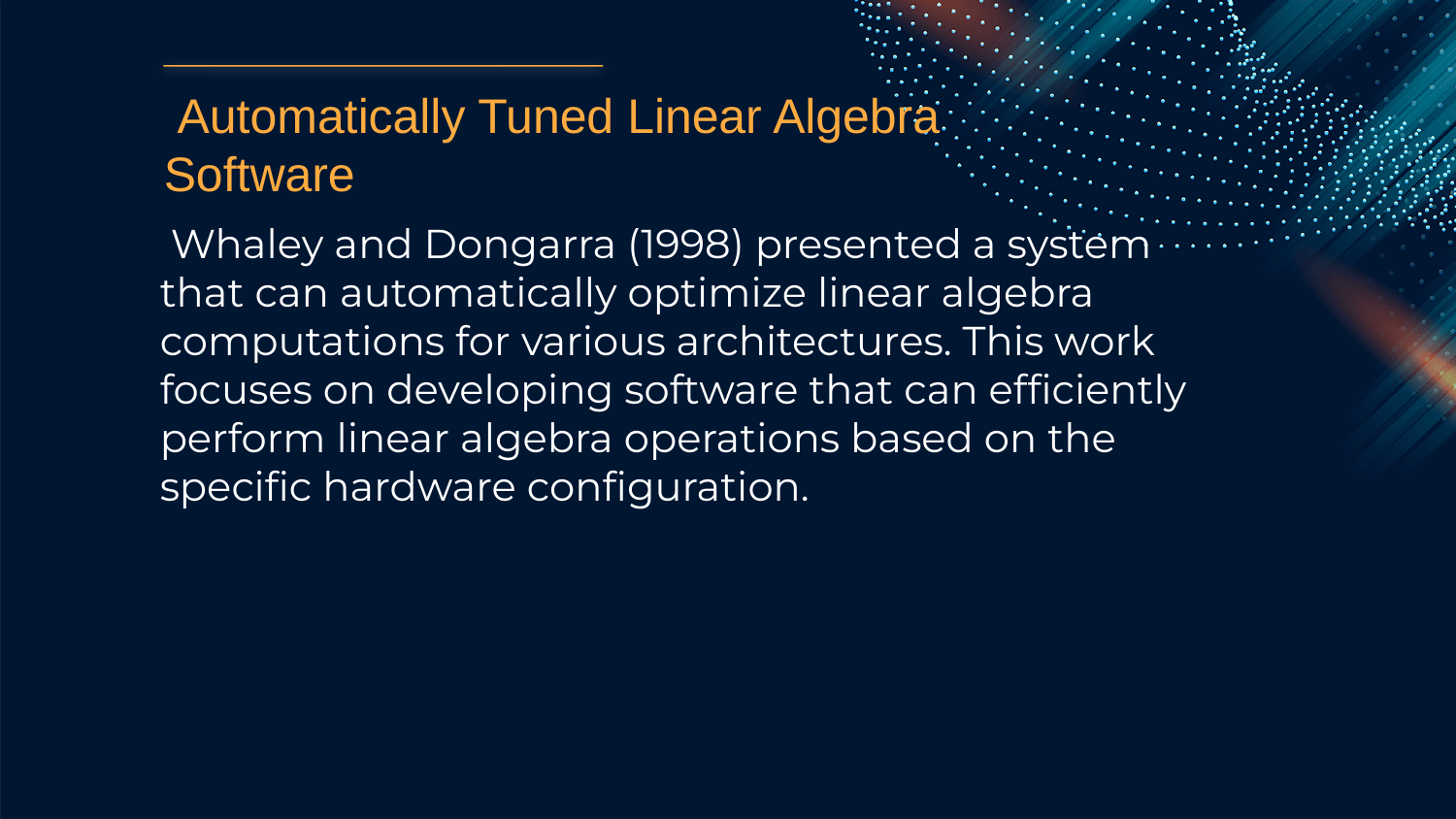

Automatically Tuned Linear Algebra Software
 Whaley and Dongarra (1998) presented a system that can automatically optimize linear algebra computations for various architectures. This work focuses on developing software that can efficiently perform linear algebra operations based on the specific hardware configuration.